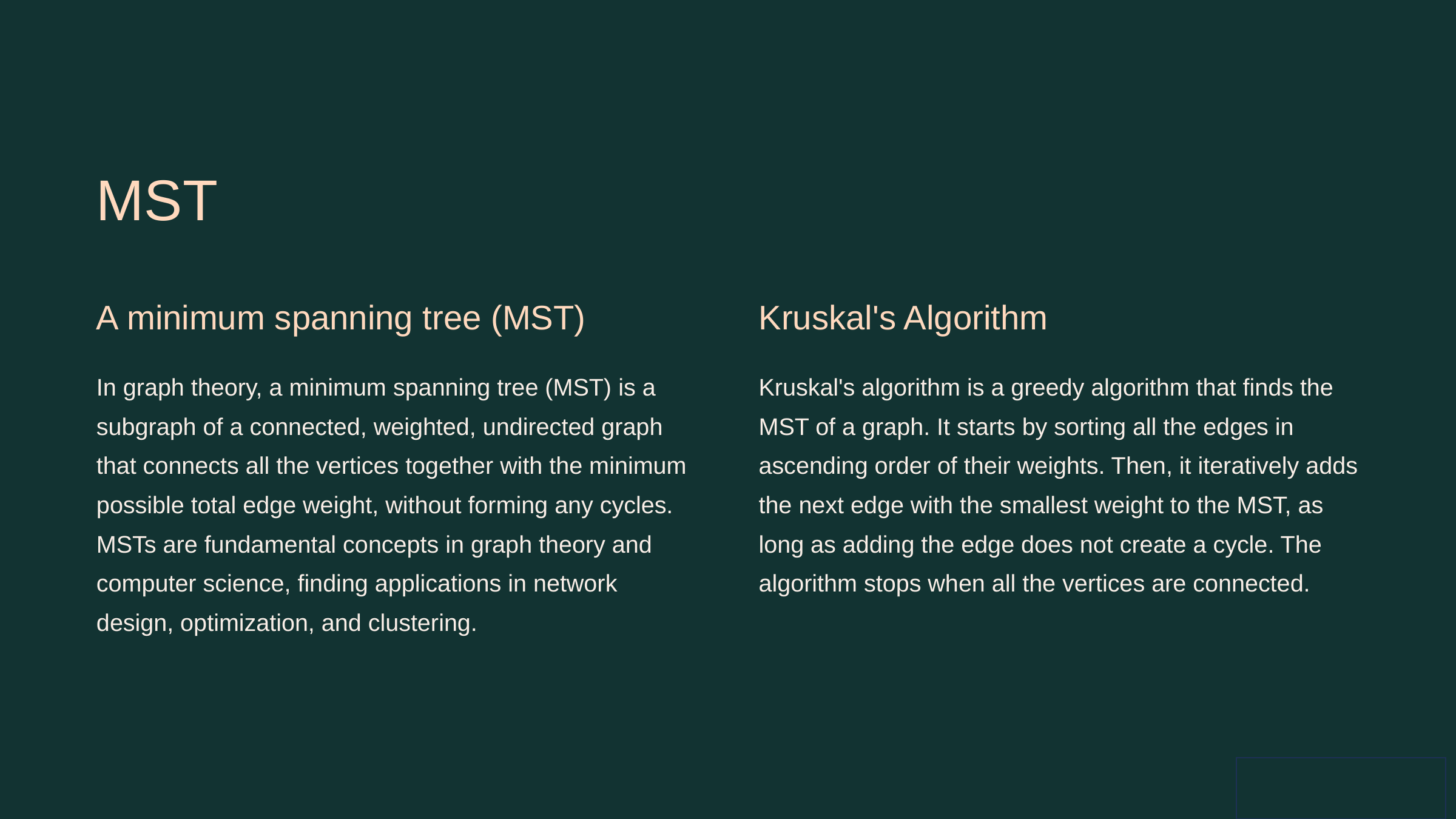

MST
A minimum spanning tree (MST)
Kruskal's Algorithm
In graph theory, a minimum spanning tree (MST) is a subgraph of a connected, weighted, undirected graph that connects all the vertices together with the minimum possible total edge weight, without forming any cycles. MSTs are fundamental concepts in graph theory and computer science, finding applications in network design, optimization, and clustering.
Kruskal's algorithm is a greedy algorithm that finds the MST of a graph. It starts by sorting all the edges in ascending order of their weights. Then, it iteratively adds the next edge with the smallest weight to the MST, as long as adding the edge does not create a cycle. The algorithm stops when all the vertices are connected.